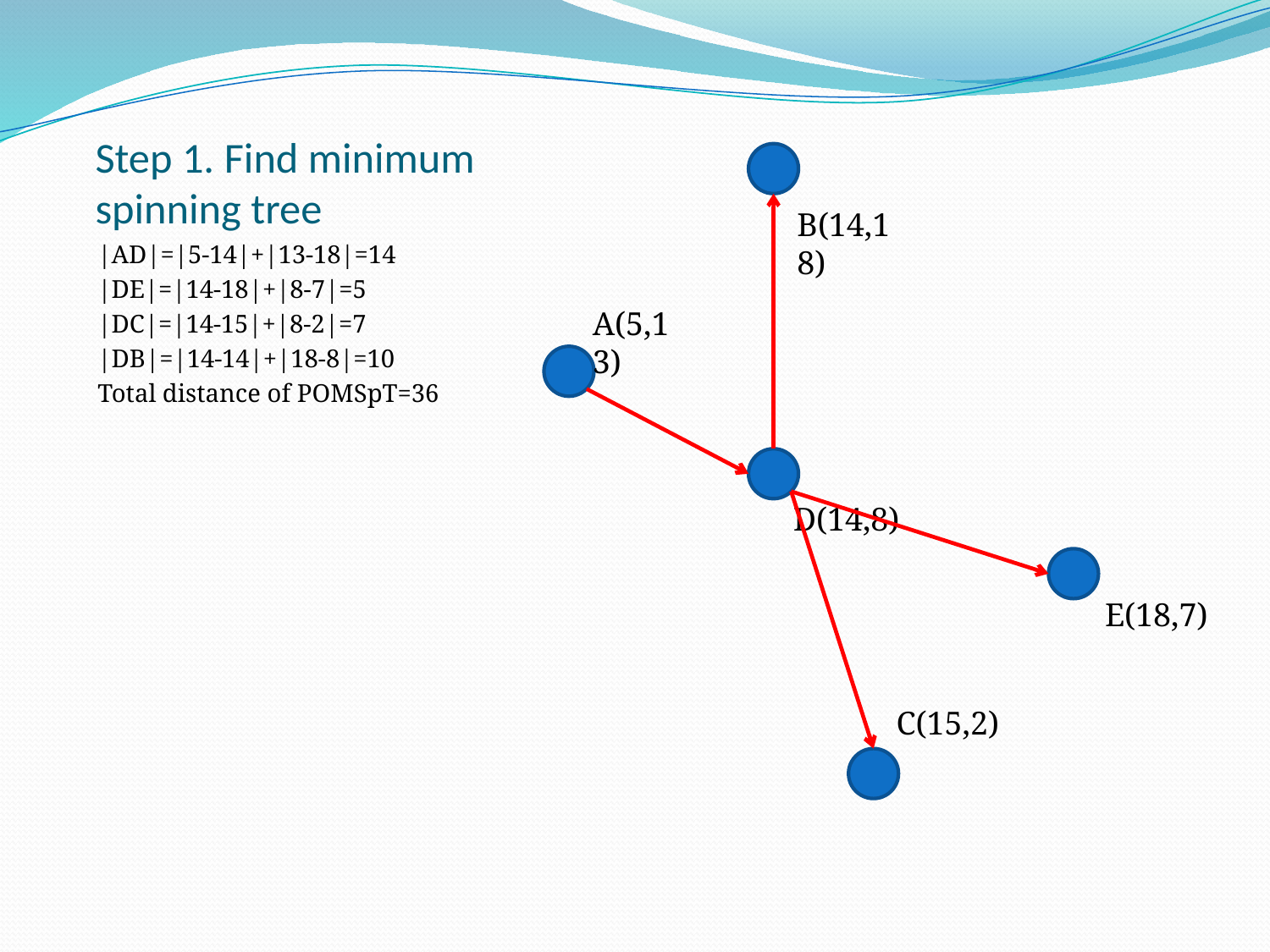

# Step 1. Find minimum spinning tree

B(14,18)
A(5,13)
D(14,8)
E(18,7)
C(15,2)
|AD|=|5-14|+|13-18|=14
|DE|=|14-18|+|8-7|=5
|DC|=|14-15|+|8-2|=7
|DB|=|14-14|+|18-8|=10
Total distance of POMSpT=36